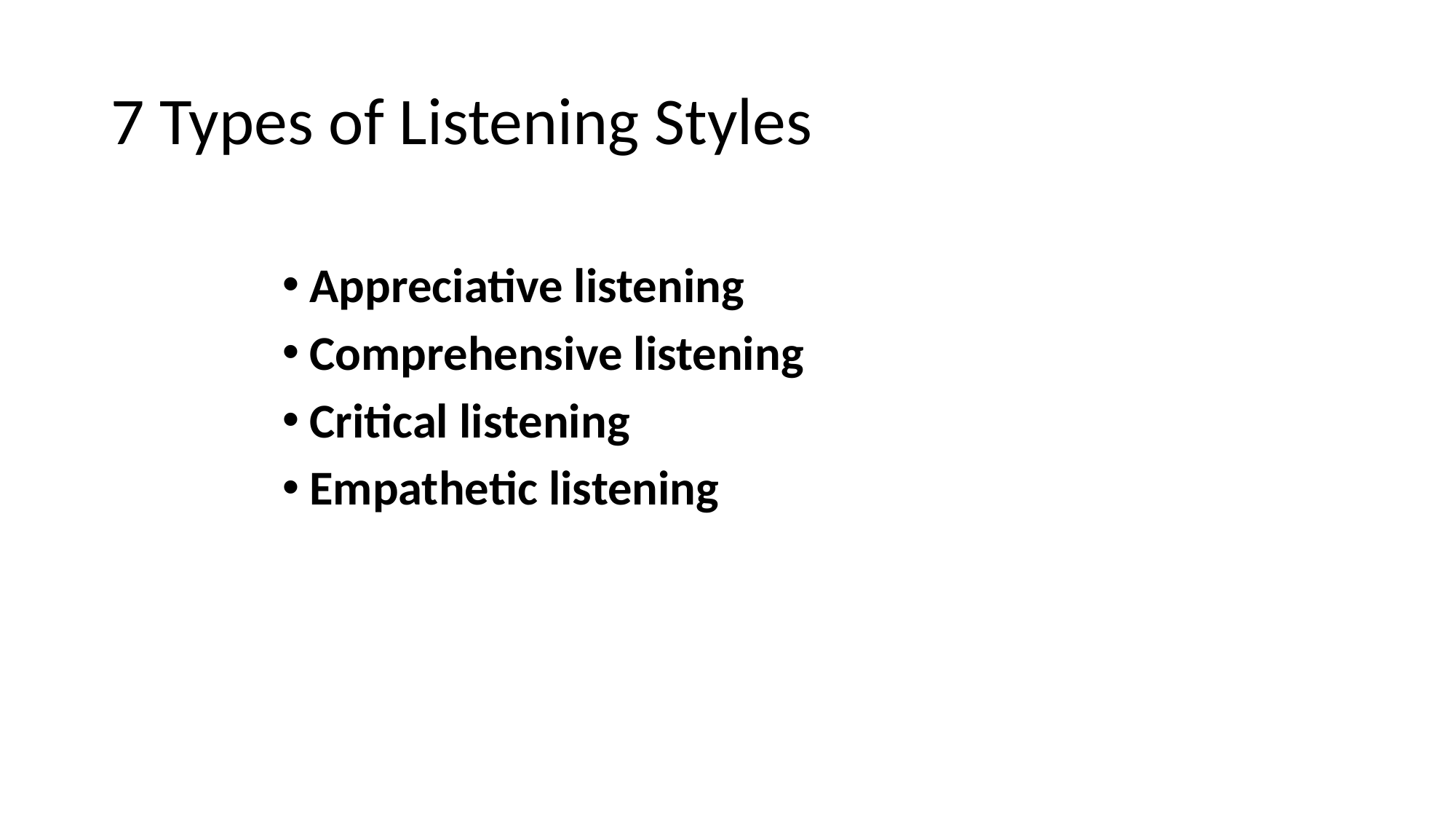

# 7 Types of Listening Styles
Appreciative listening
Comprehensive listening
Critical listening
Empathetic listening